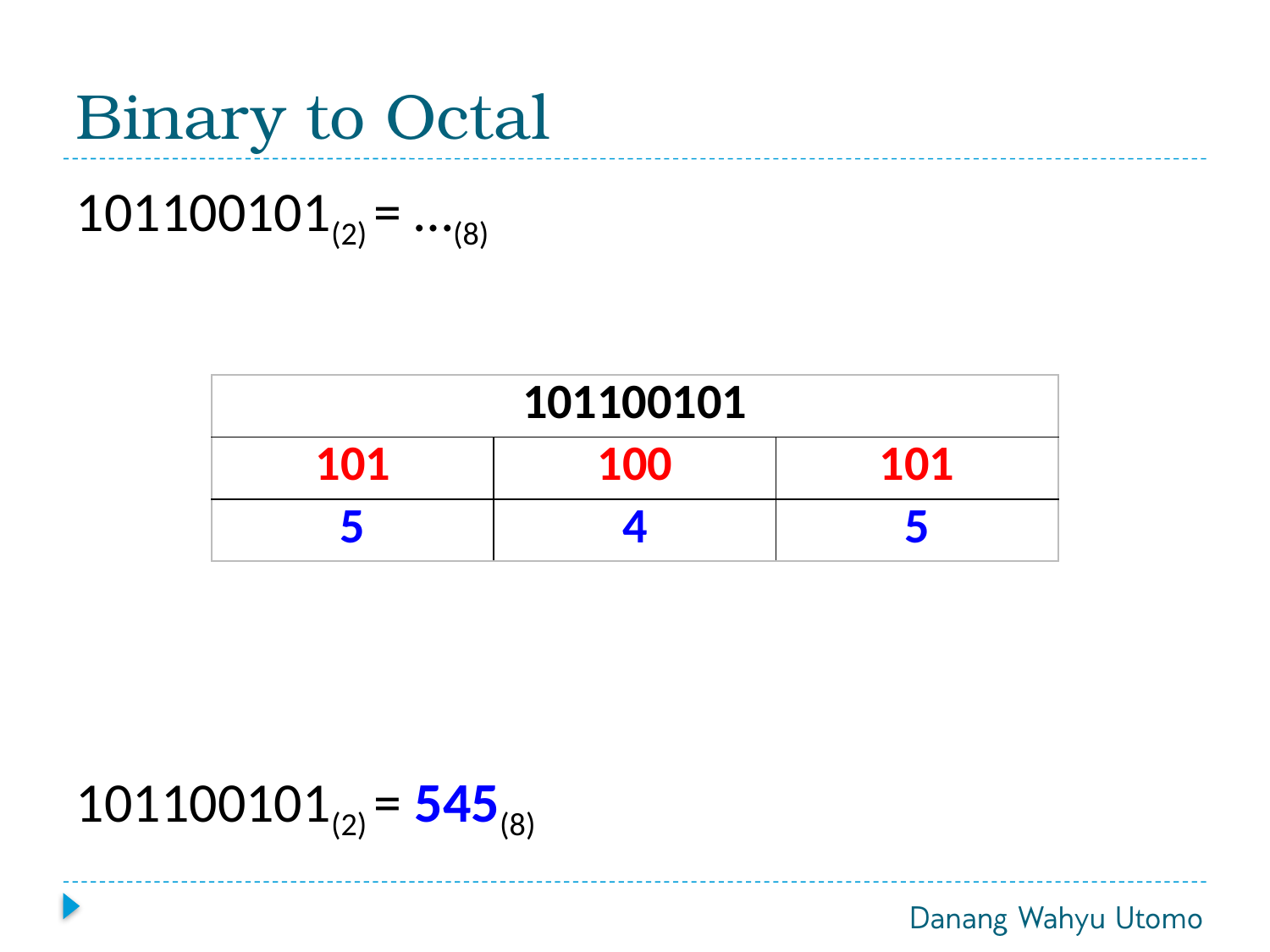

# Binary to Octal
101100101(2) = …(8)

101100101(2) = 545(8)
| 101100101 |  |  |
| --- | --- | --- |
| 101 | 100 | 101 |
| 5 | 4 | 5 |